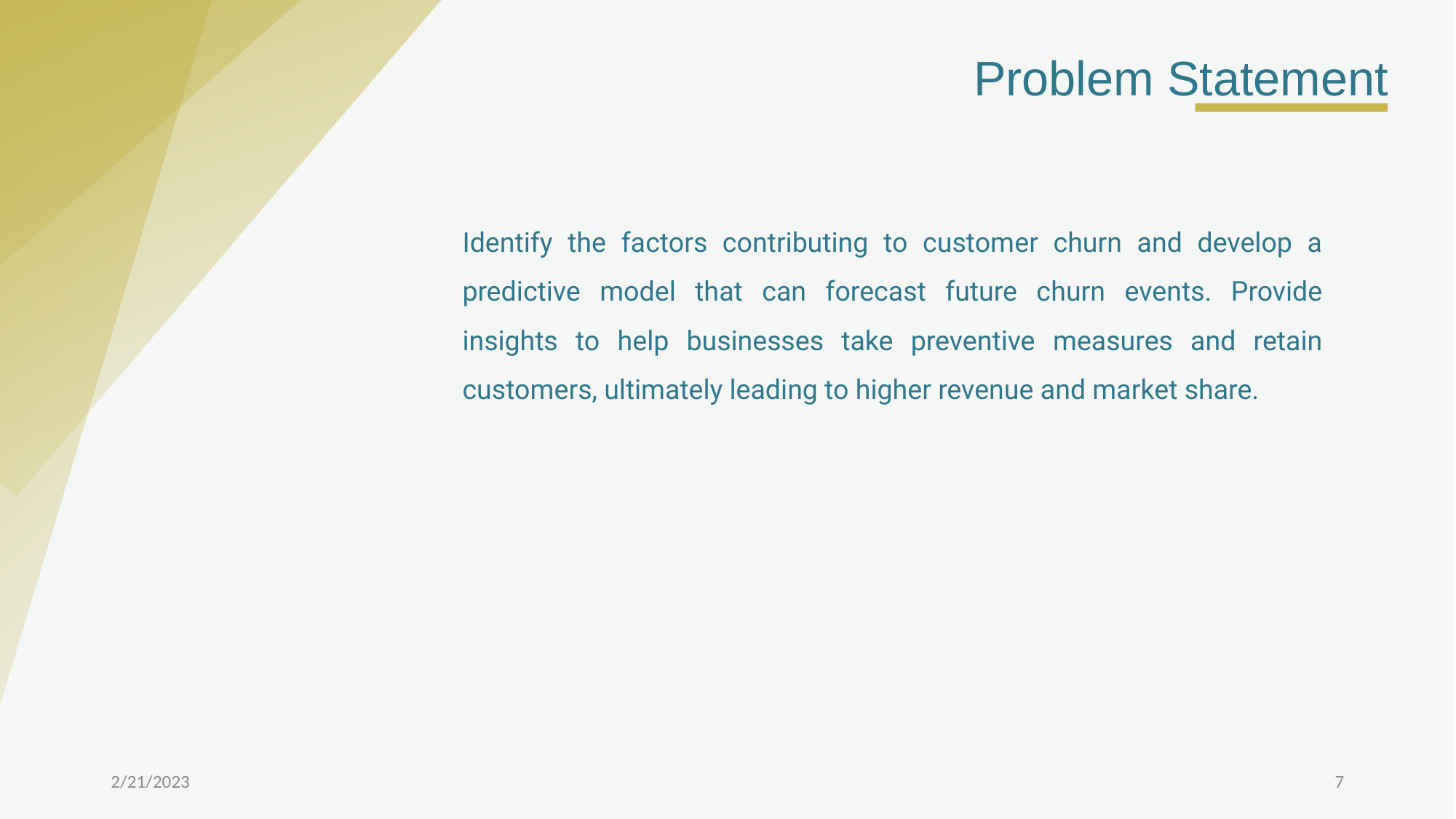

Problem Statement

Identify the factors contributing to customer churn and develop a predictive model that can forecast future churn events. Provide insights to help businesses take preventive measures and retain customers, ultimately leading to higher revenue and market share.